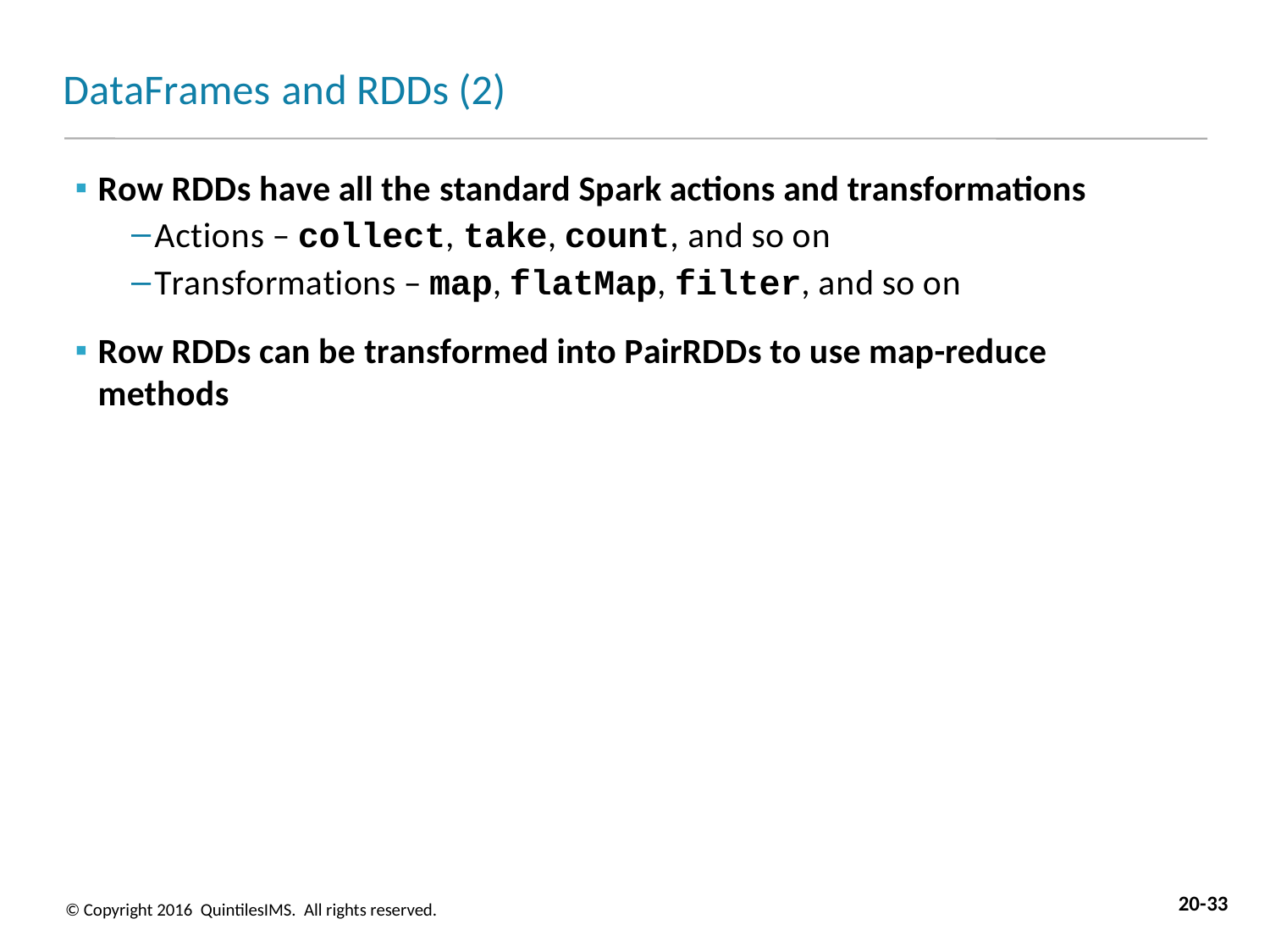

# DataFrames and RDDs (2)
Row RDDs have all the standard Spark actions and transformations
Actions – collect, take, count, and so on
Transformations – map, flatMap, filter, and so on
Row RDDs can be transformed into PairRDDs to use map-reduce methods
20-33
© Copyright 2016  QuintilesIMS.  All rights reserved.